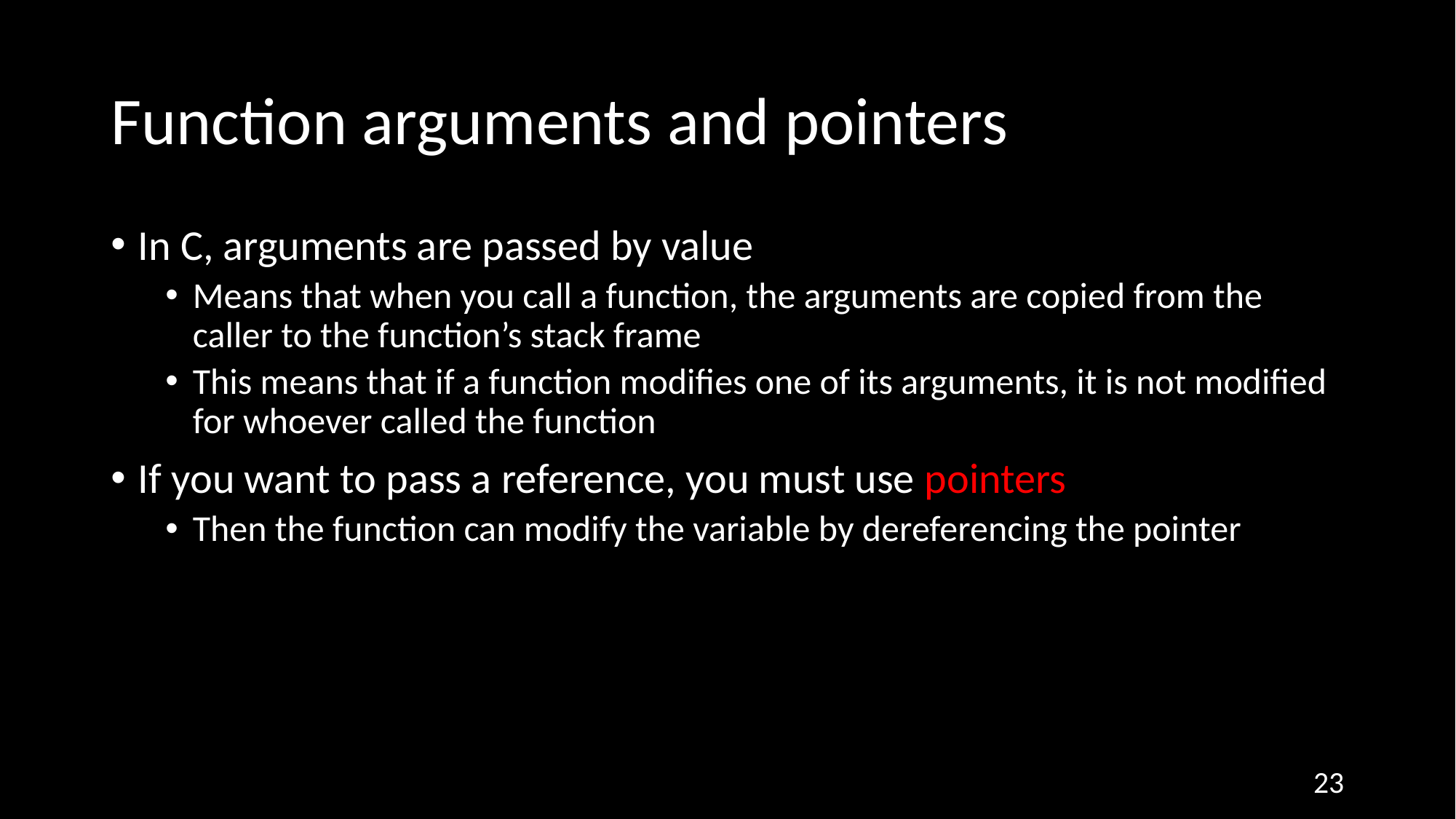

# Function arguments and pointers
In C, arguments are passed by value
Means that when you call a function, the arguments are copied from the caller to the function’s stack frame
This means that if a function modifies one of its arguments, it is not modified for whoever called the function
If you want to pass a reference, you must use pointers
Then the function can modify the variable by dereferencing the pointer
23